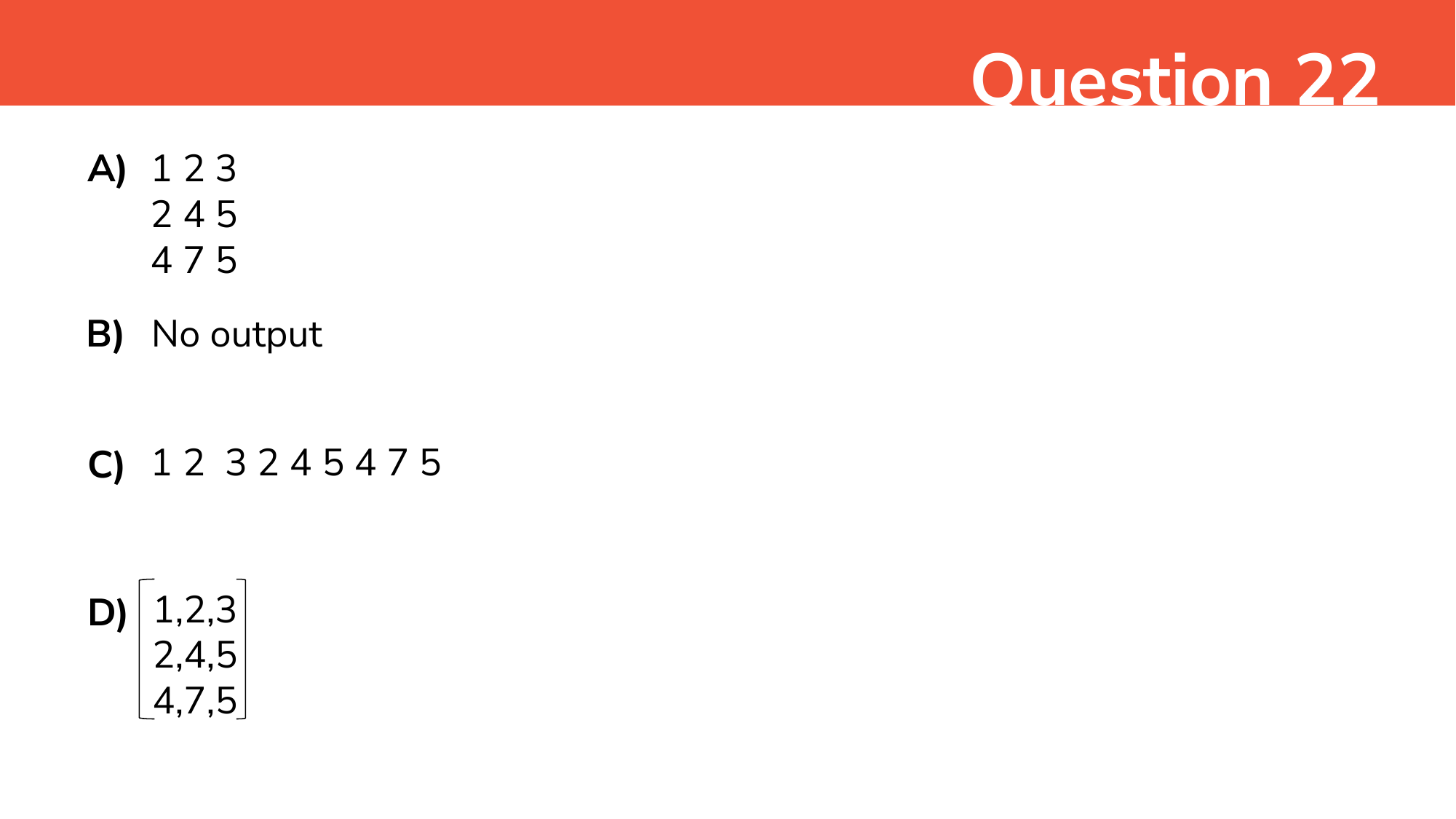

Question 22
A)
1 2 3
2 4 5
4 7 5
No output
B)
1 2  3 2 4 5 4 7 5
C)

1,2,3
2,4,5
4,7,5

D)